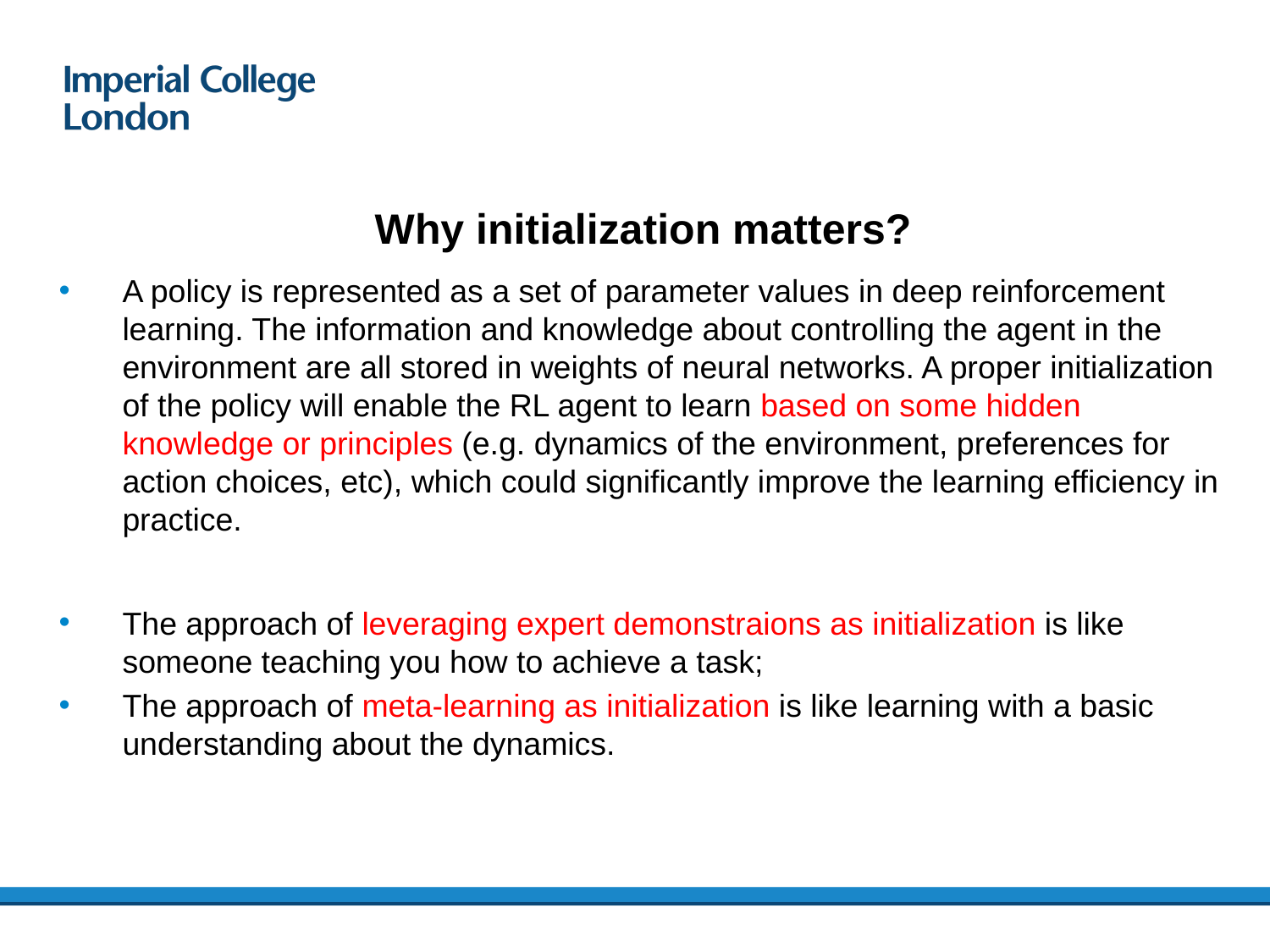

# Why initialization matters?

A policy is represented as a set of parameter values in deep reinforcement learning. The information and knowledge about controlling the agent in the environment are all stored in weights of neural networks. A proper initialization of the policy will enable the RL agent to learn based on some hidden knowledge or principles (e.g. dynamics of the environment, preferences for action choices, etc), which could significantly improve the learning efficiency in practice.

The approach of leveraging expert demonstraions as initialization is like someone teaching you how to achieve a task;
The approach of meta-learning as initialization is like learning with a basic understanding about the dynamics.